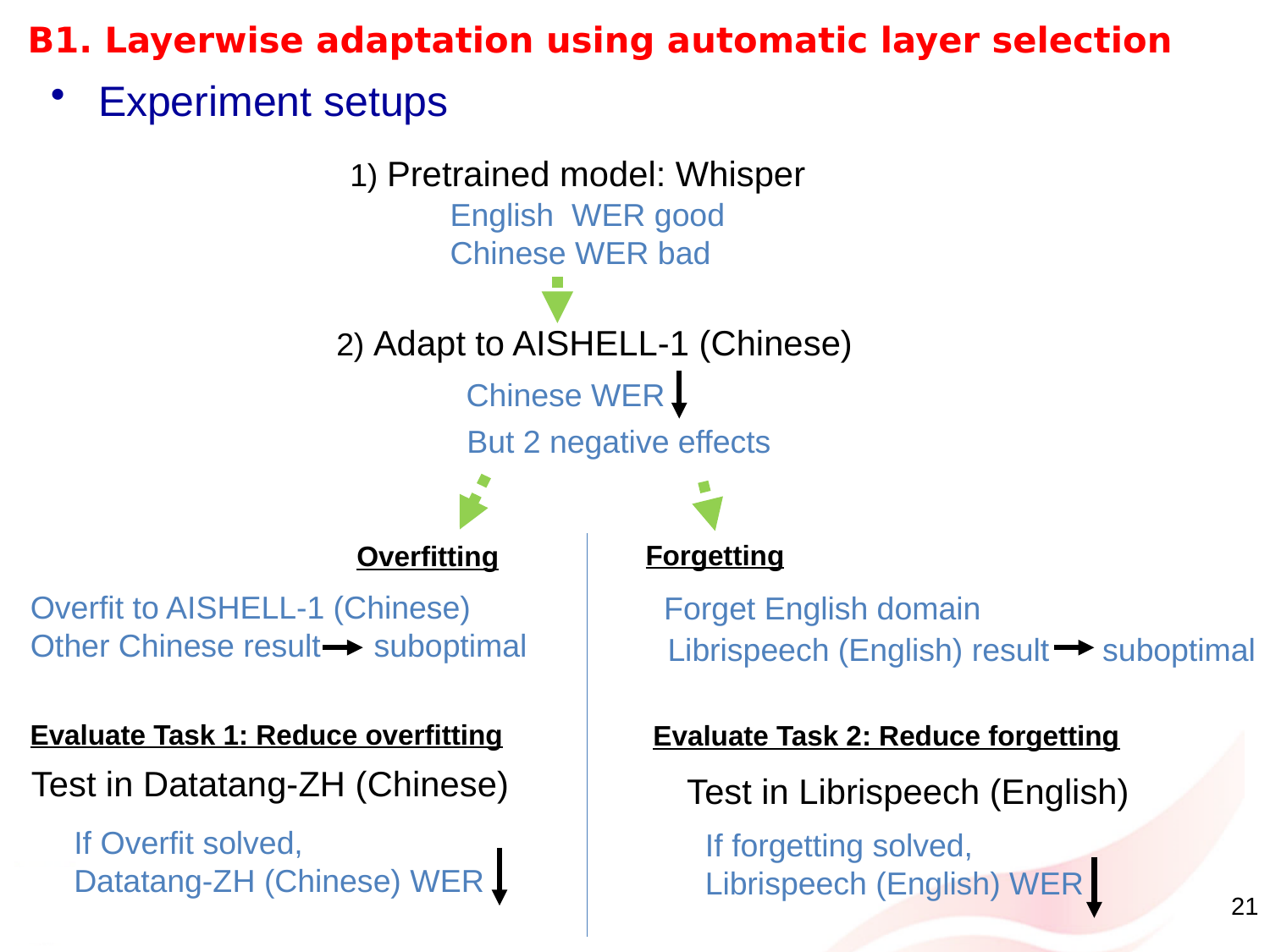

# B1. Layerwise adaptation using automatic layer selection
Experiment setups
1) Pretrained model: Whisper
    English  WER good
    Chinese WER bad
2) Adapt to AISHELL-1 (Chinese)
    Chinese WER

But 2 negative effects
Forgetting
Overfitting
Overfit to AISHELL-1 (Chinese)
Other Chinese result      suboptimal
Forget English domain
Librispeech (English) result      suboptimal
Evaluate Task 1: Reduce overfitting
Evaluate Task 2: Reduce forgetting
Test in Datatang-ZH (Chinese)
Test in Librispeech (English)
If Overfit solved,
Datatang-ZH (Chinese) WER
If forgetting solved,
Librispeech (English) WER

21